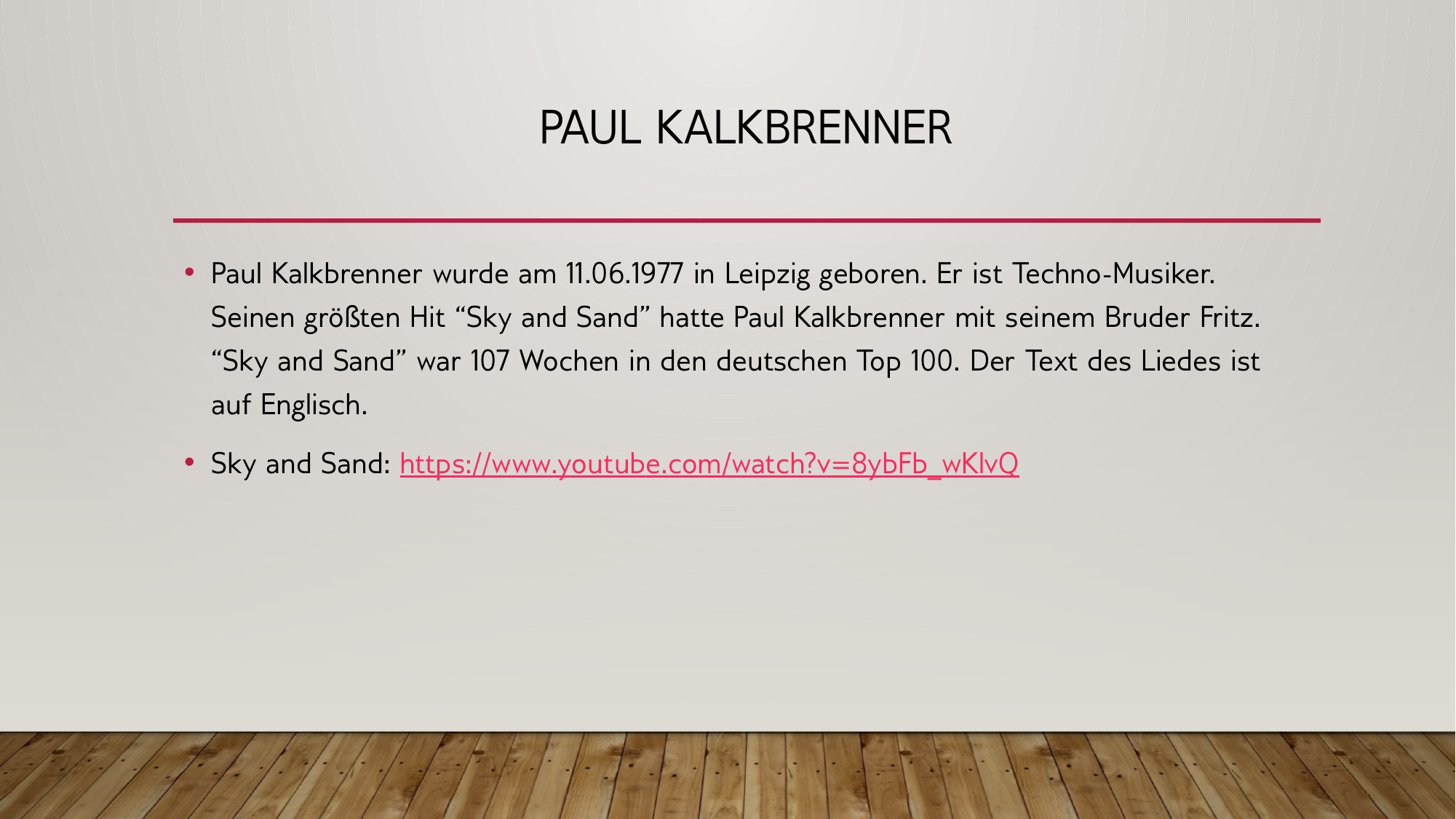

# Paul Kalkbrenner
Paul Kalkbrenner wurde am 11.06.1977 in Leipzig geboren. Er ist Techno-Musiker. Seinen größten Hit “Sky and Sand” hatte Paul Kalkbrenner mit seinem Bruder Fritz. “Sky and Sand” war 107 Wochen in den deutschen Top 100. Der Text des Liedes ist auf Englisch.
Sky and Sand: https://www.youtube.com/watch?v=8ybFb_wKlvQ